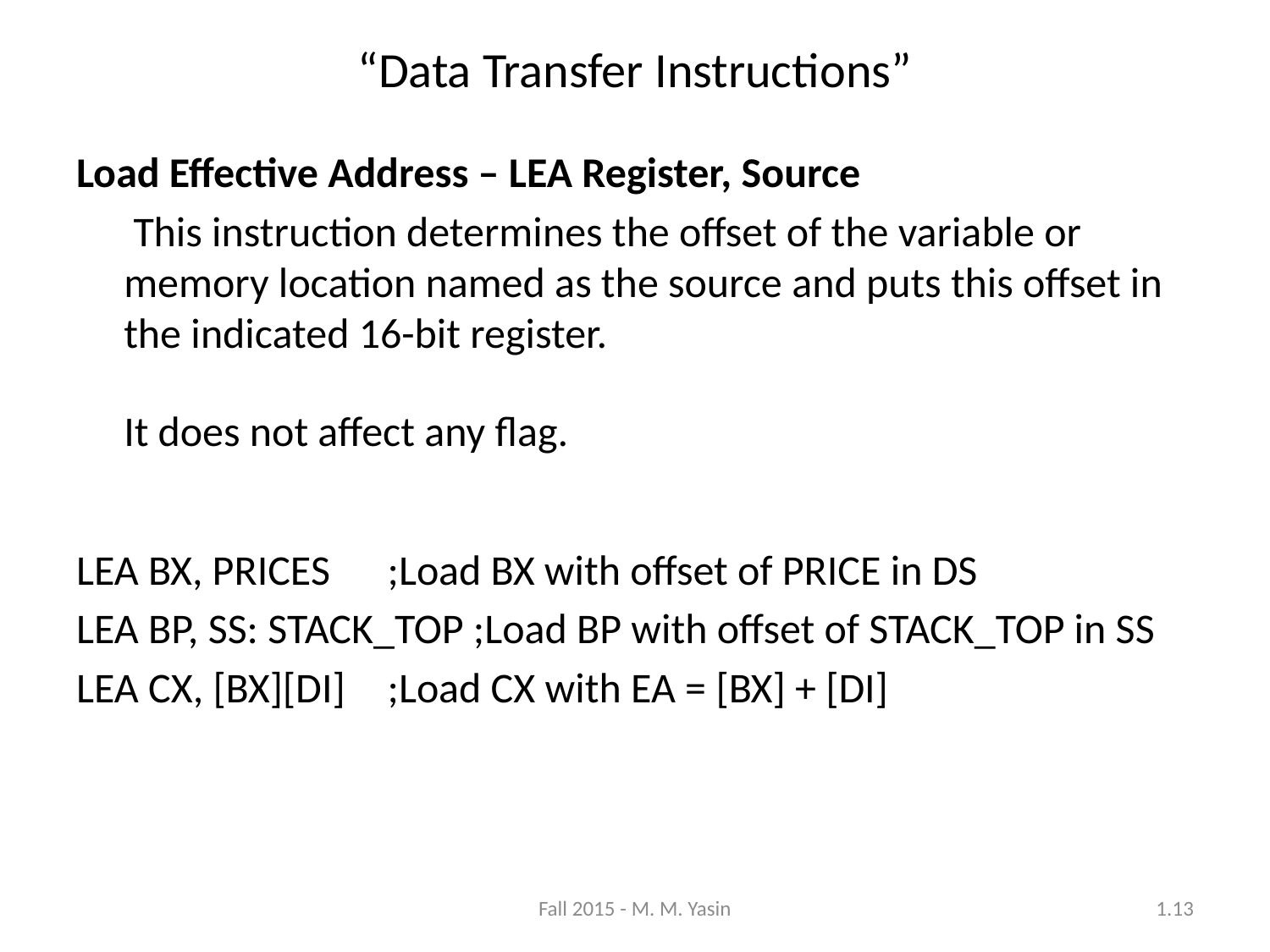

“Data Transfer Instructions”

Load Effective Address – LEA Register, Source
	 This instruction determines the offset of the variable or memory location named as the source and puts this offset in the indicated 16-bit register.

	It does not affect any flag.

LEA BX, PRICES 	 ;Load BX with offset of PRICE in DS
LEA BP, SS: STACK_TOP ;Load BP with offset of STACK_TOP in SS
LEA CX, [BX][DI]	 ;Load CX with EA = [BX] + [DI]

Fall 2015 - M. M. Yasin
1.13